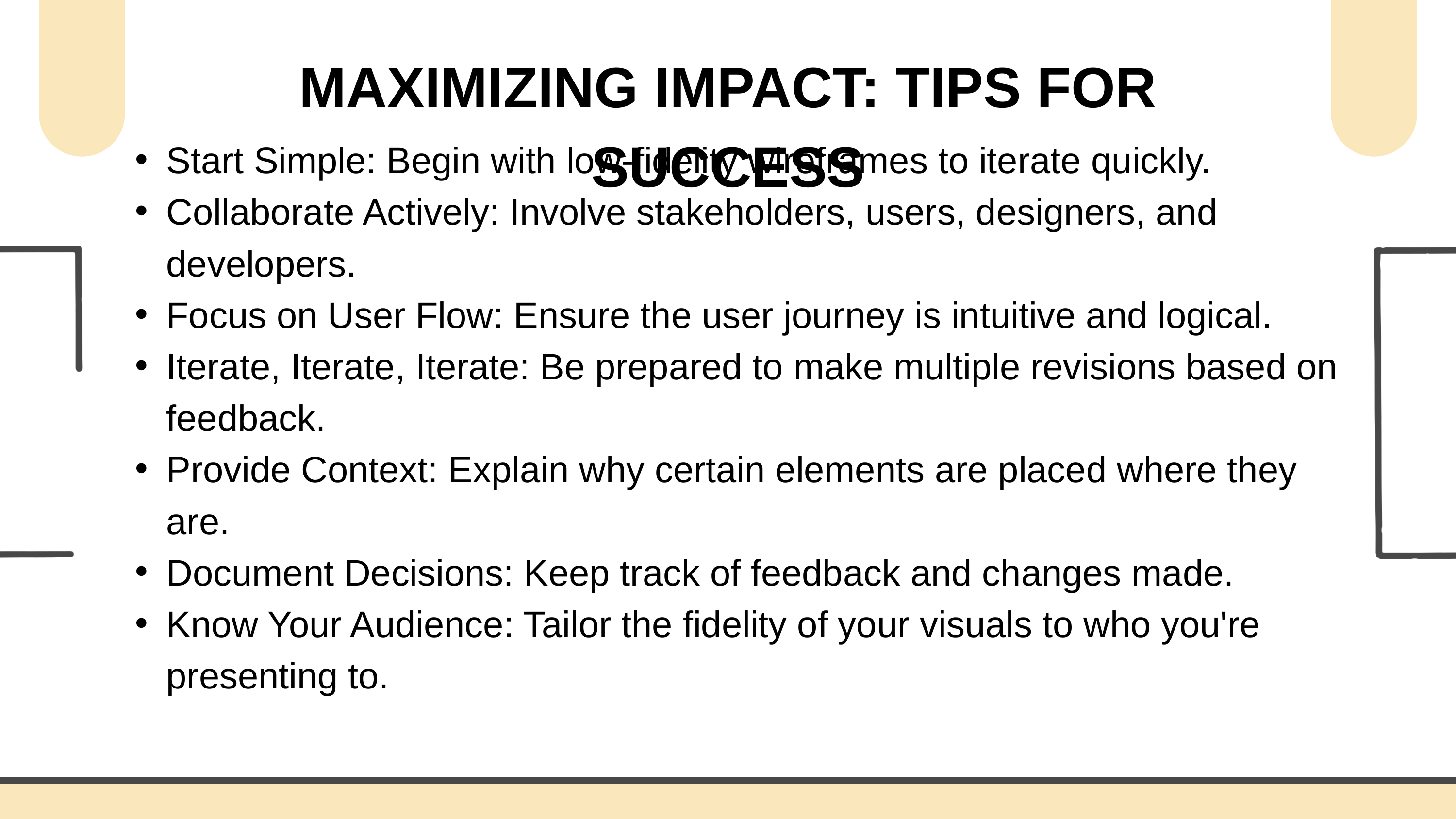

MAXIMIZING IMPACT: TIPS FOR SUCCESS
Start Simple: Begin with low-fidelity wireframes to iterate quickly.
Collaborate Actively: Involve stakeholders, users, designers, and developers.
Focus on User Flow: Ensure the user journey is intuitive and logical.
Iterate, Iterate, Iterate: Be prepared to make multiple revisions based on feedback.
Provide Context: Explain why certain elements are placed where they are.
Document Decisions: Keep track of feedback and changes made.
Know Your Audience: Tailor the fidelity of your visuals to who you're presenting to.